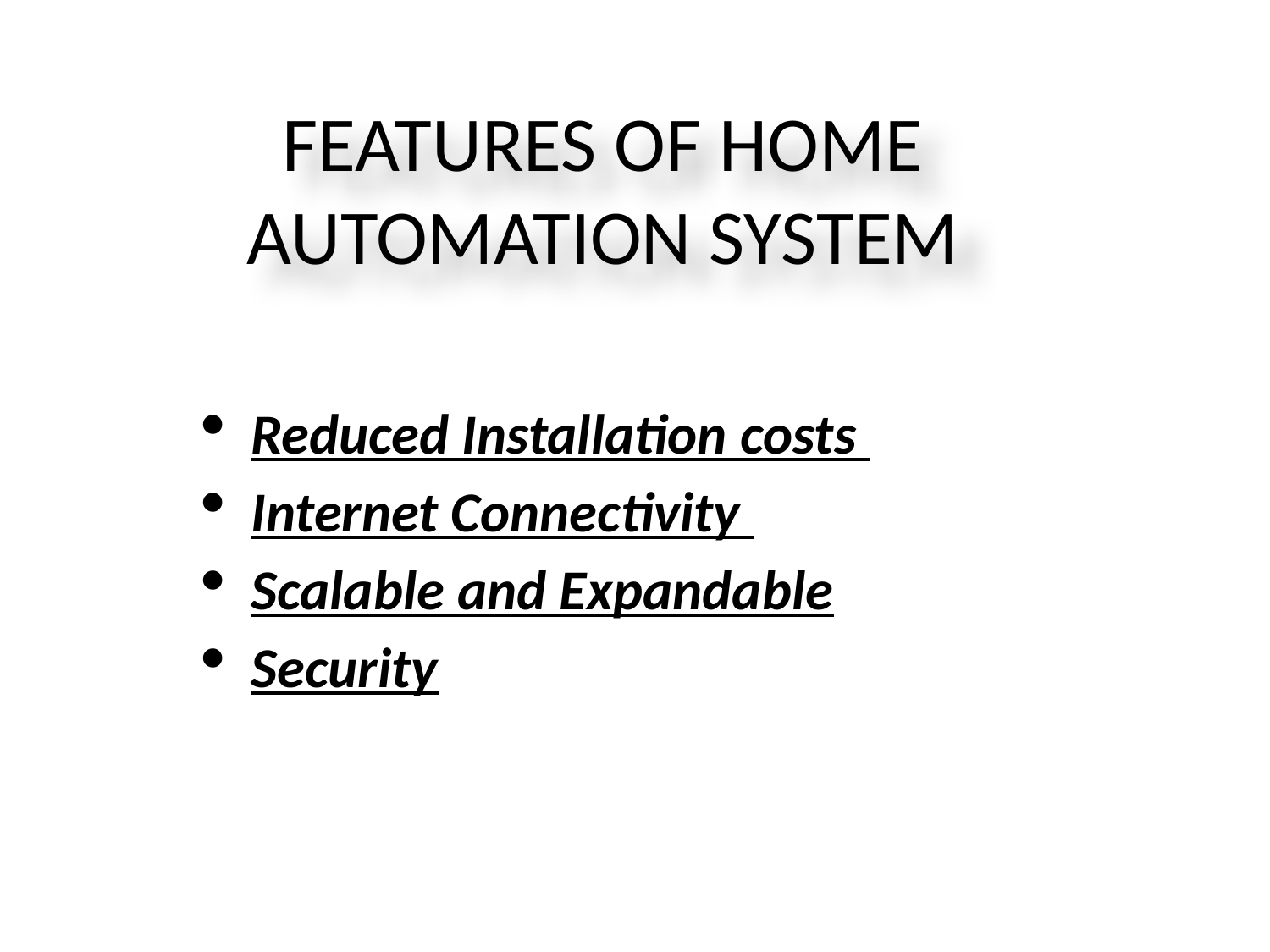

# FEATURES OF HOME AUTOMATION SYSTEM
Reduced Installation costs
Internet Connectivity
Scalable and Expandable
Security